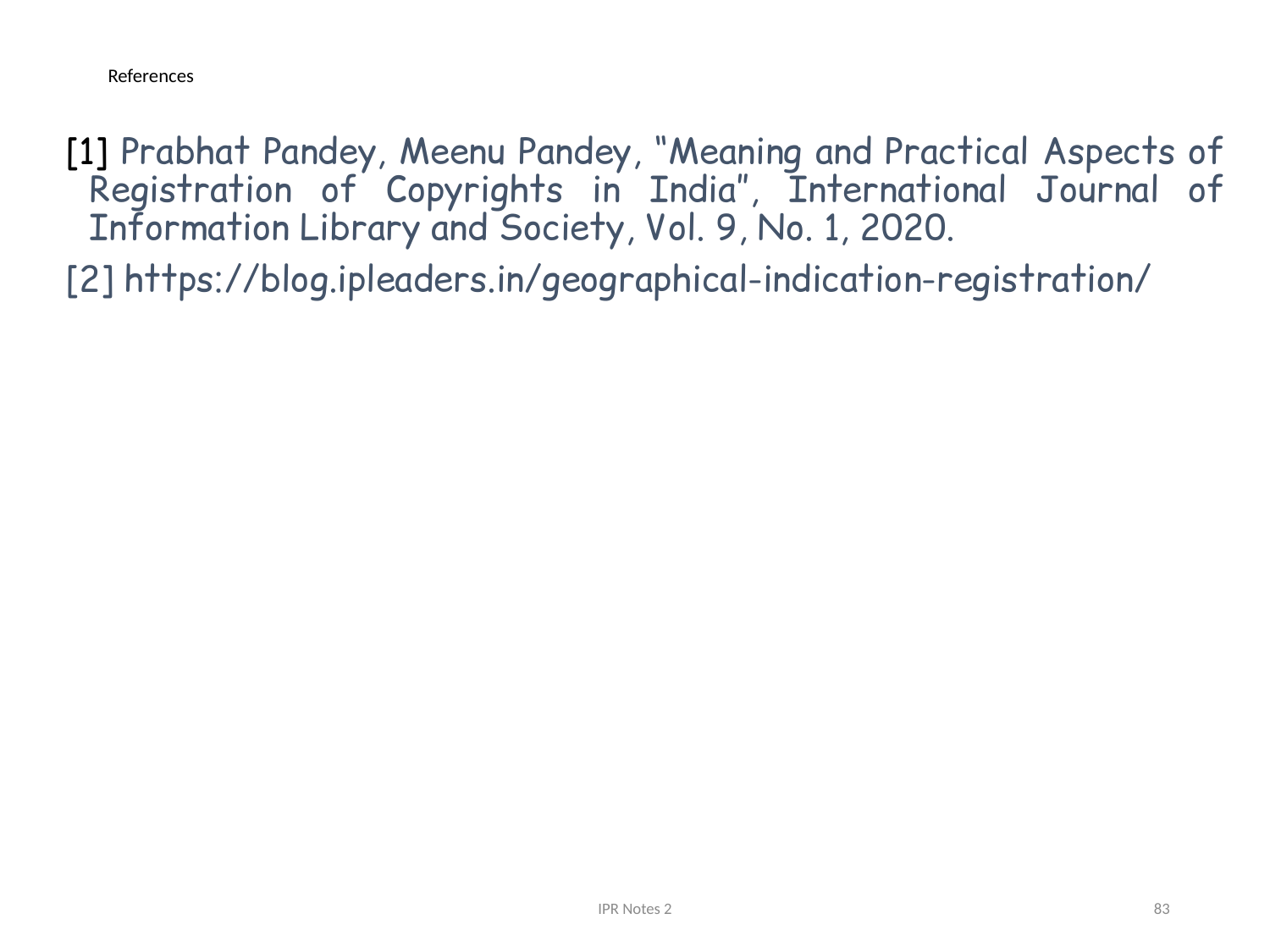

# References
[1] Prabhat Pandey, Meenu Pandey, “Meaning and Practical Aspects of Registration of Copyrights in India”, International Journal of Information Library and Society, Vol. 9, No. 1, 2020.
[2] https://blog.ipleaders.in/geographical-indication-registration/

IPR Notes 2
83